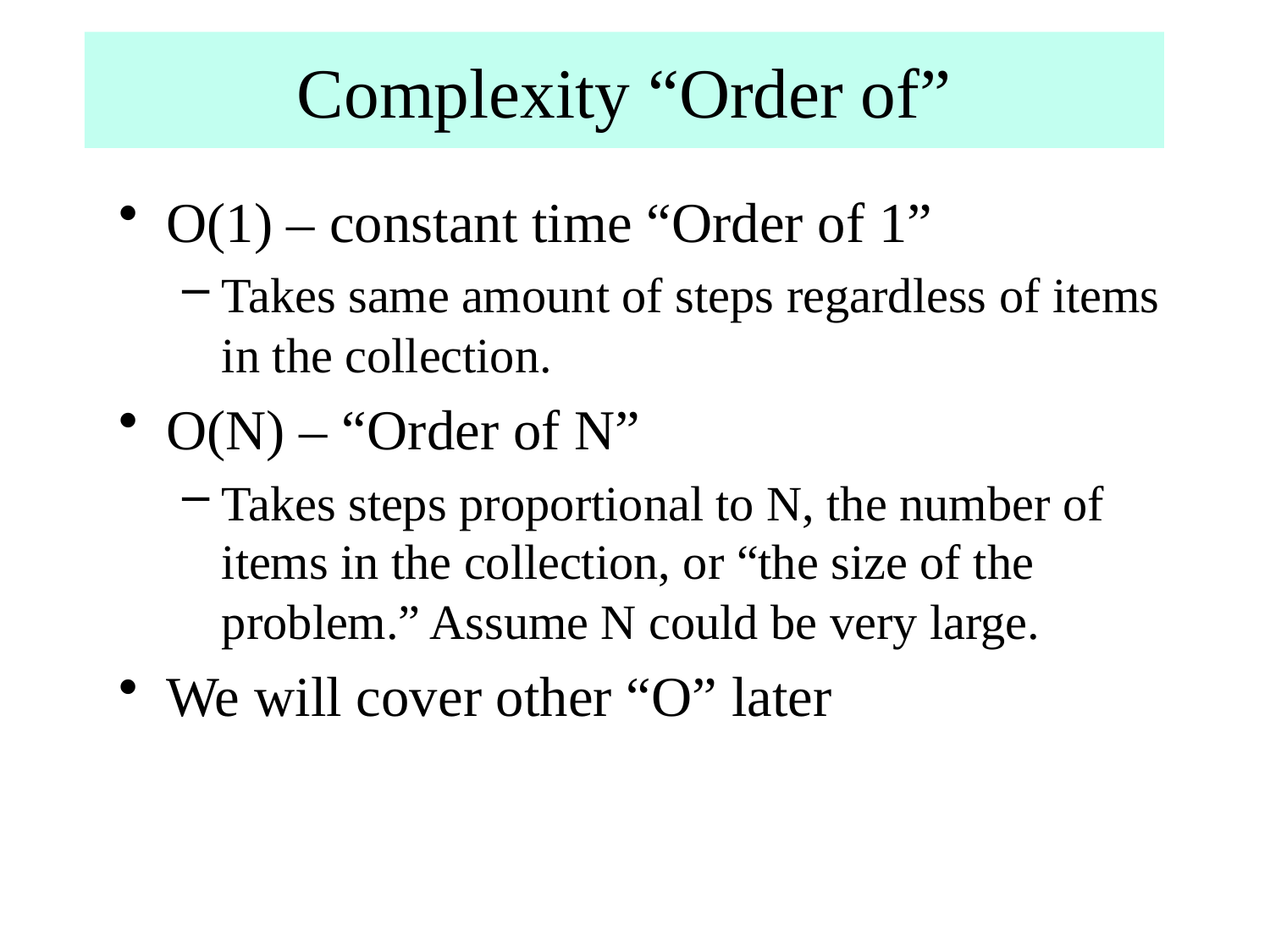

# Complexity “Order of”
O(1) – constant time “Order of 1”
Takes same amount of steps regardless of items in the collection.
O(N) – “Order of N”
Takes steps proportional to N, the number of items in the collection, or “the size of the problem.” Assume N could be very large.
We will cover other “O” later